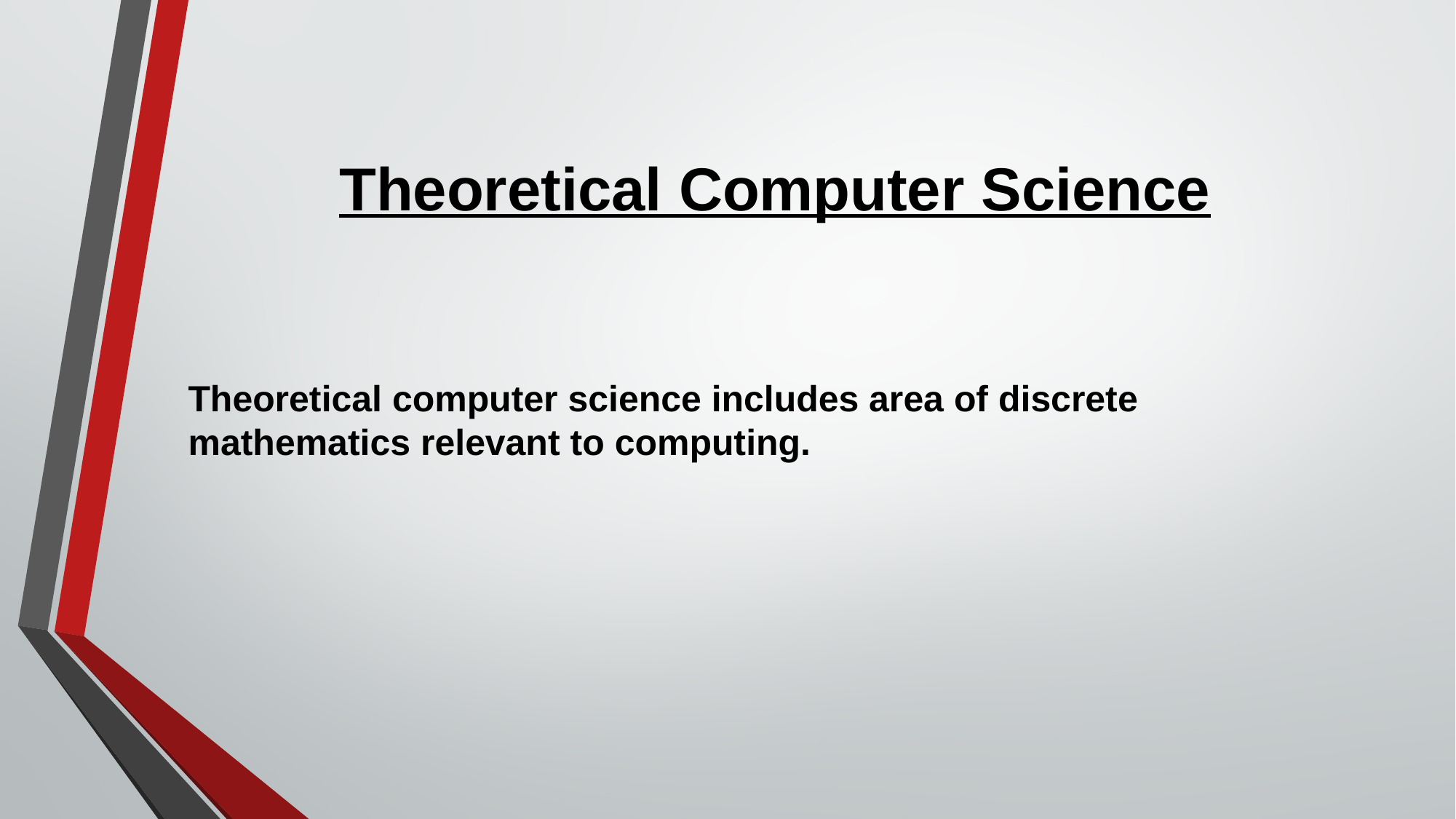

# Theoretical Computer Science
Theoretical computer science includes area of discrete mathematics relevant to computing.